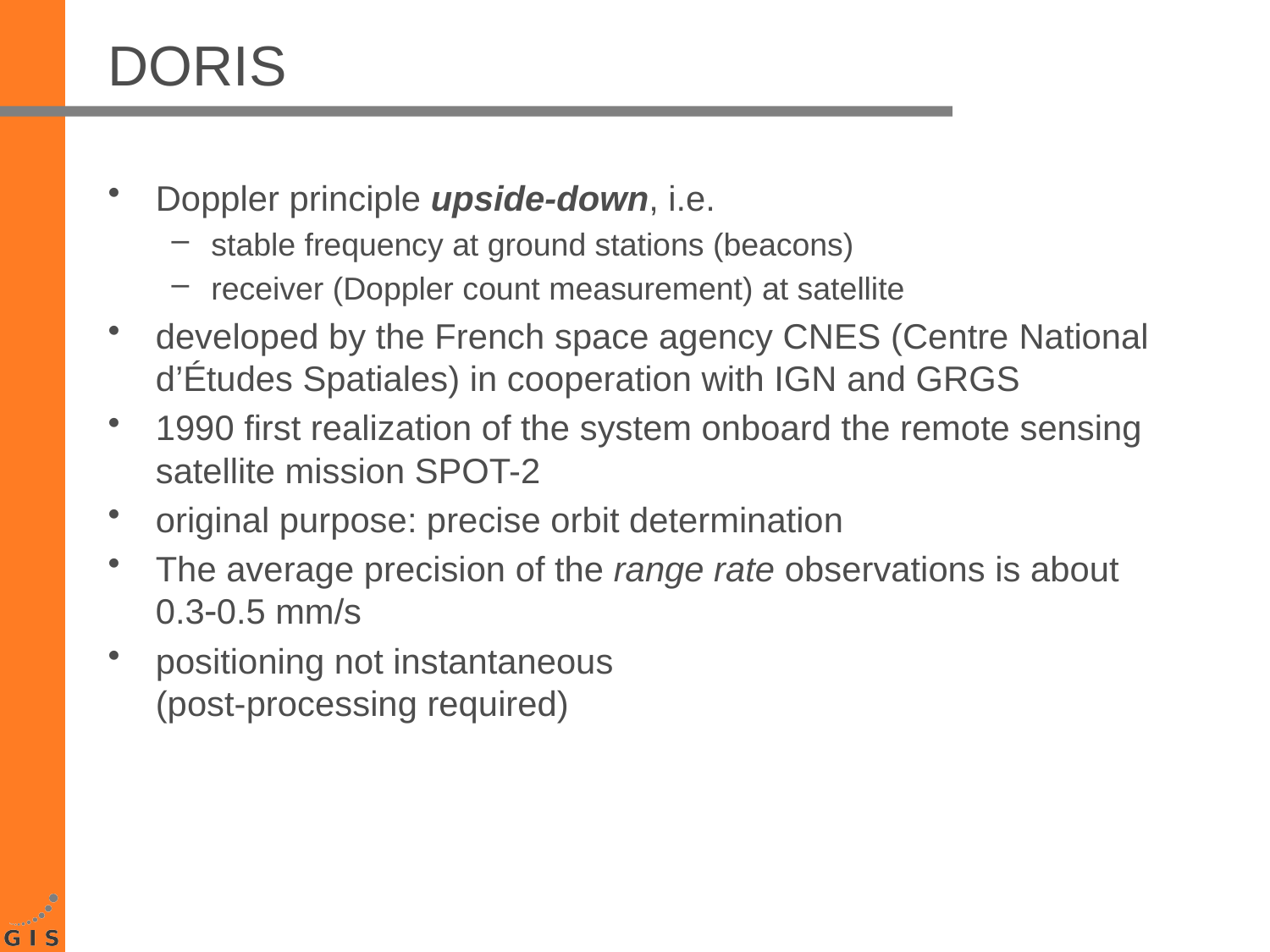

# DORIS
Doppler principle upside-down, i.e.
stable frequency at ground stations (beacons)
receiver (Doppler count measurement) at satellite
developed by the French space agency CNES (Centre National d’Études Spatiales) in cooperation with IGN and GRGS
1990 first realization of the system onboard the remote sensing satellite mission SPOT-2
original purpose: precise orbit determination
The average precision of the range rate observations is about 0.3−0.5 mm/s
positioning not instantaneous
(post-processing required)